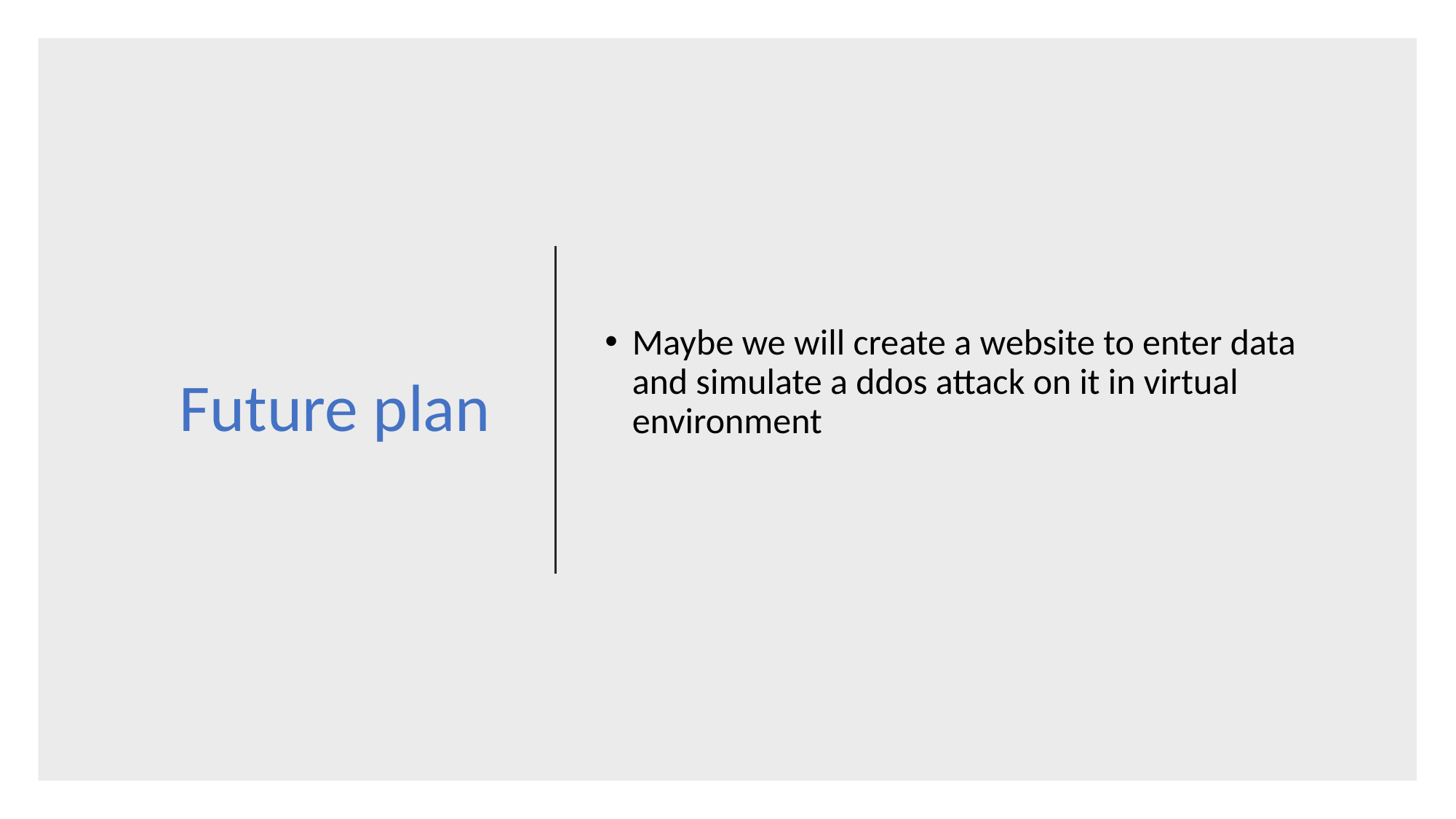

# Future plan
Maybe we will create a website to enter data and simulate a ddos attack on it in virtual environment